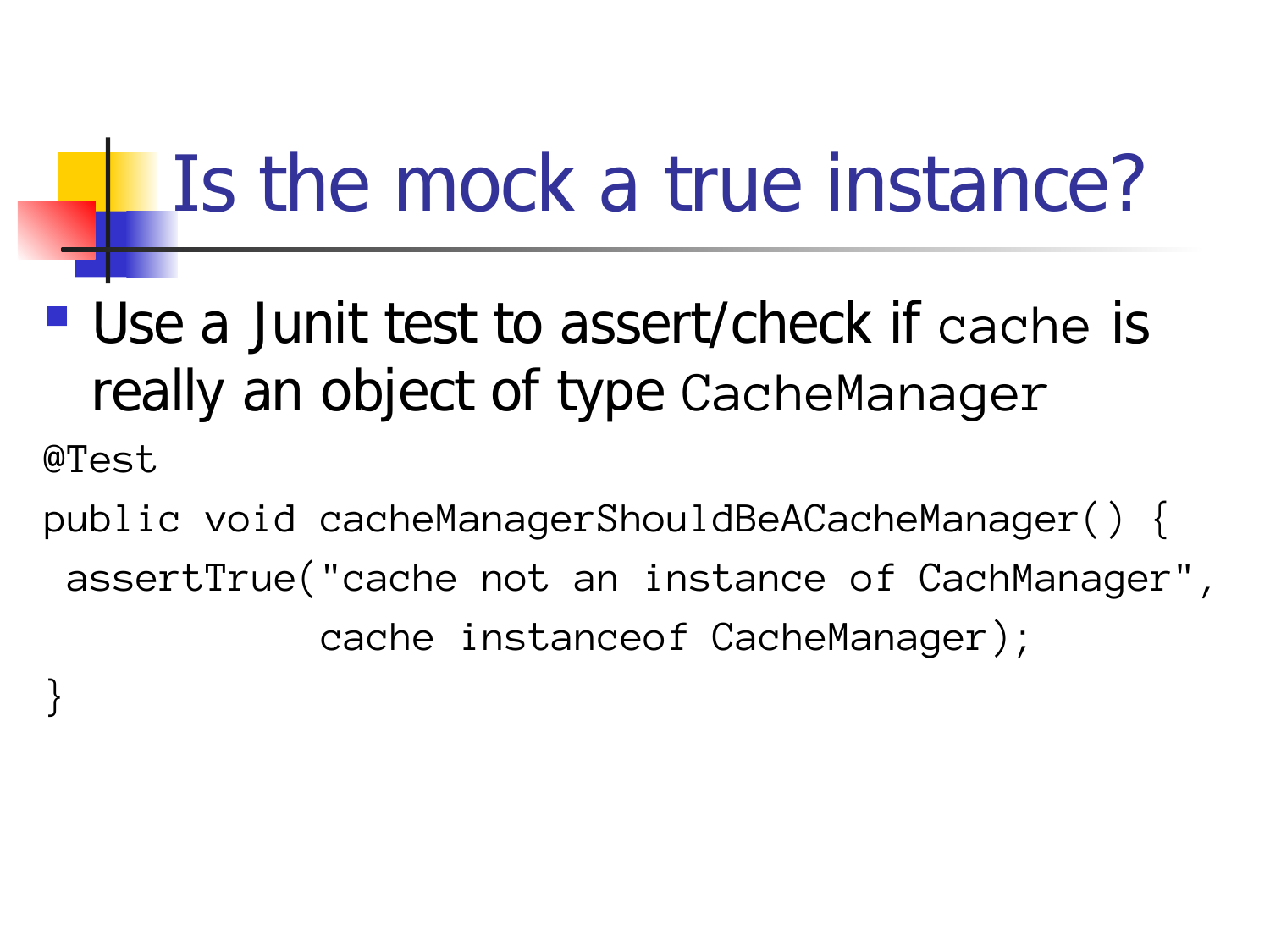

# Is the mock a true instance?
Use a Junit test to assert/check if cache is really an object of type CacheManager
@Test
public void cacheManagerShouldBeACacheManager() {
 assertTrue("cache not an instance of CachManager",
            cache instanceof CacheManager);
}